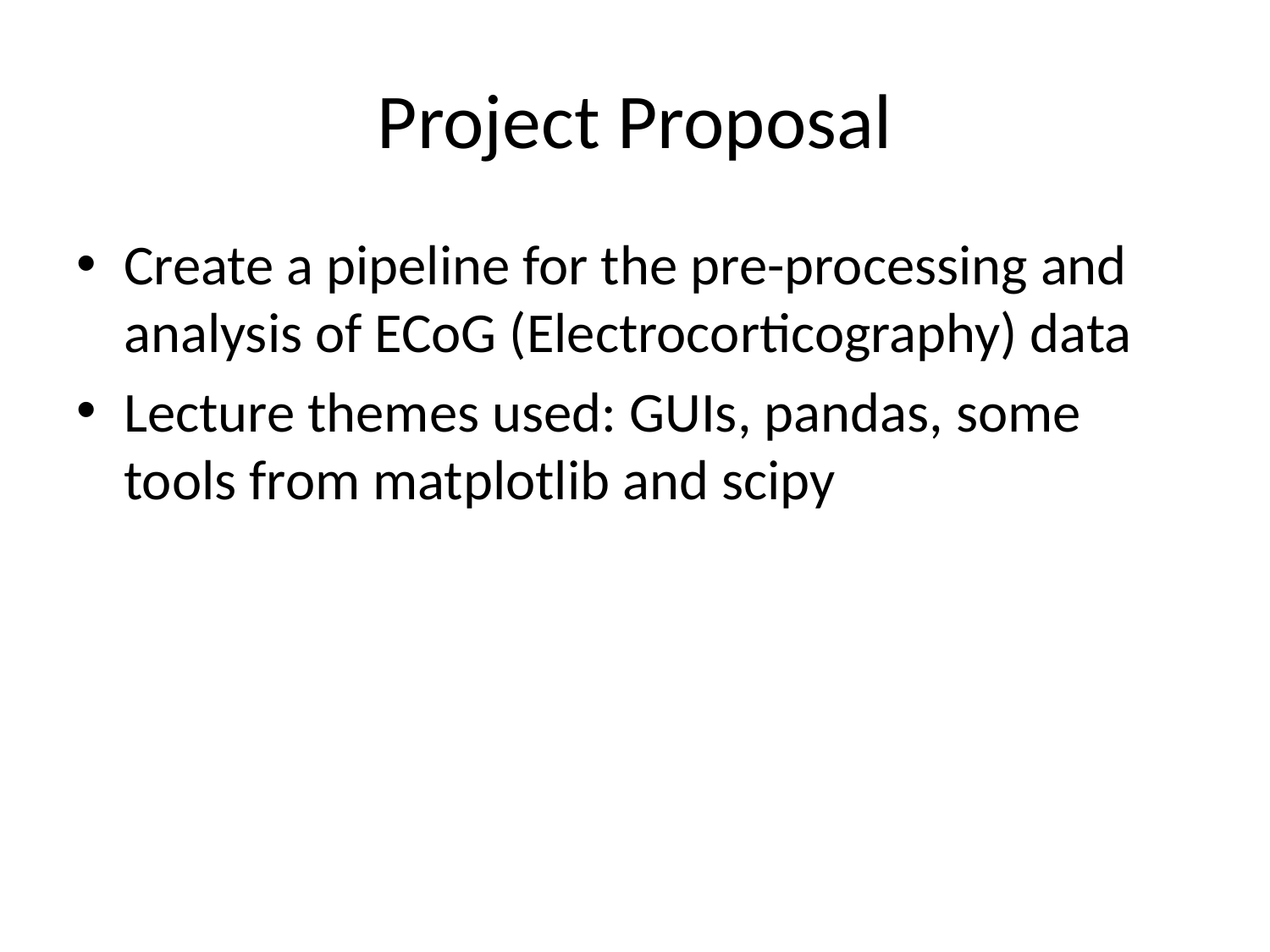

# Project Proposal
Create a pipeline for the pre-processing and analysis of ECoG (Electrocorticography) data
Lecture themes used: GUIs, pandas, some tools from matplotlib and scipy